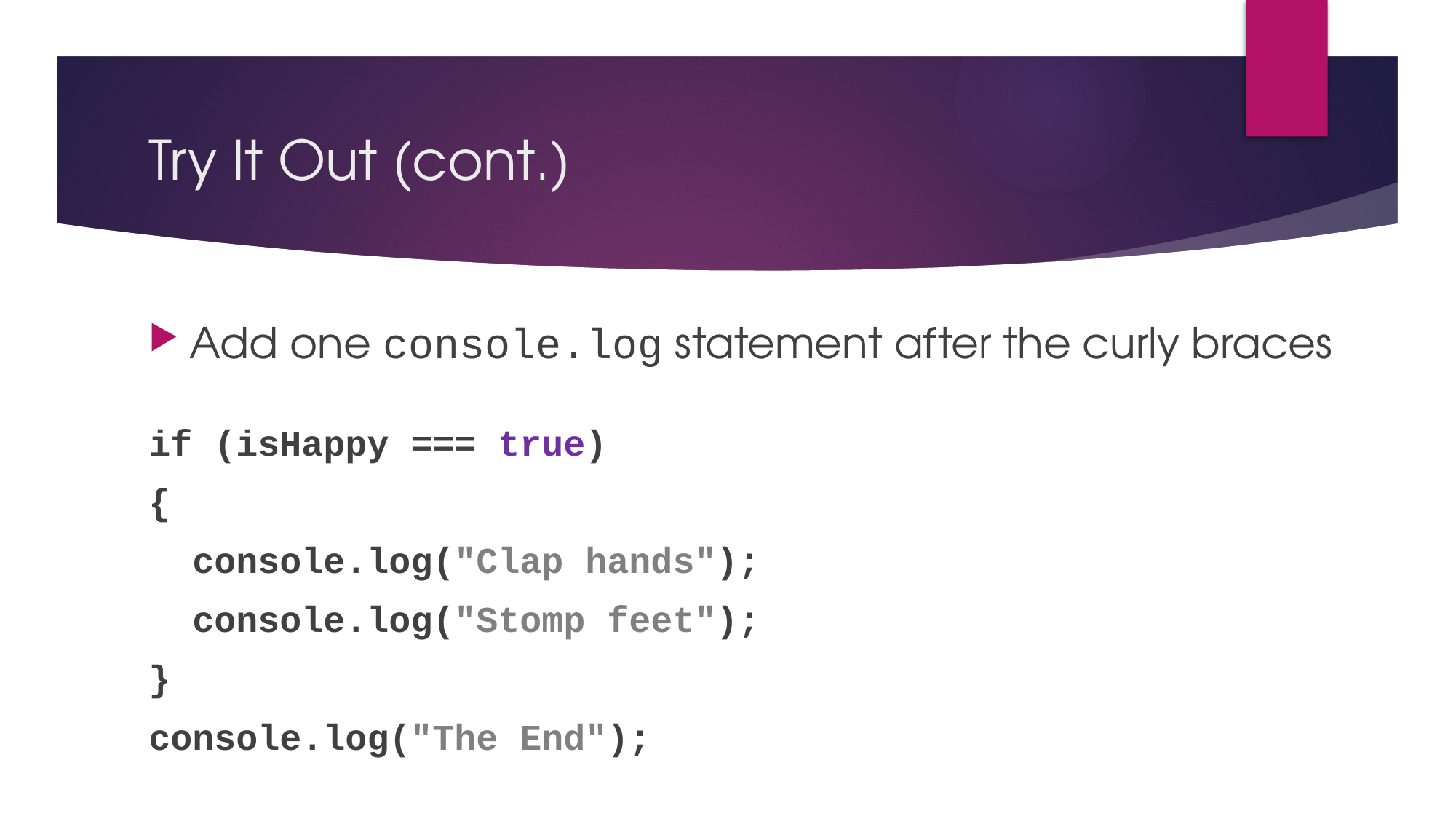

# Try It Out (cont.)
Add one console.log statement after the curly braces

if (isHappy === true)
{
  console.log("Clap hands");
  console.log("Stomp feet");
}
console.log("The End");